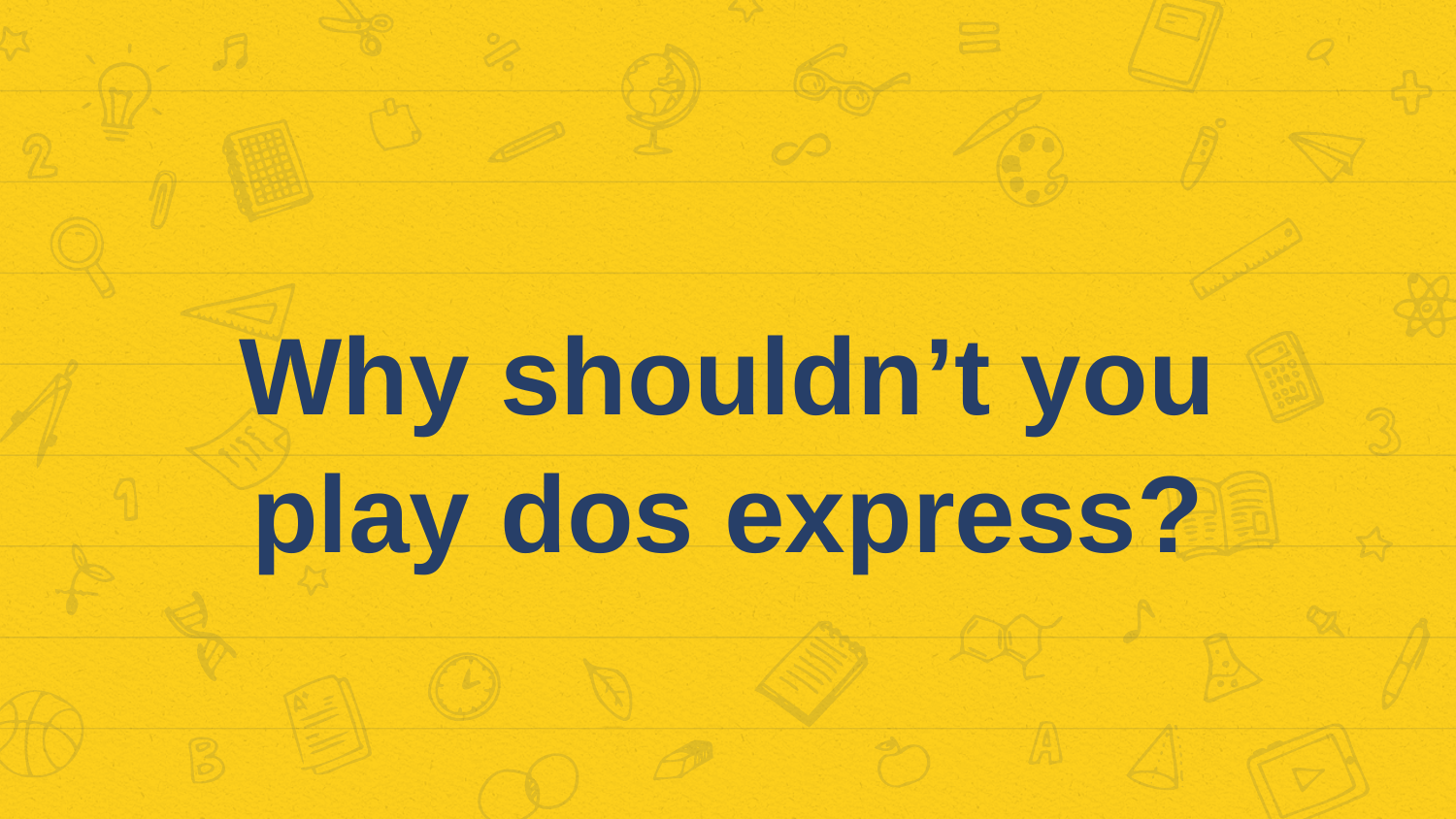

Why shouldn’t you play dos express?
5